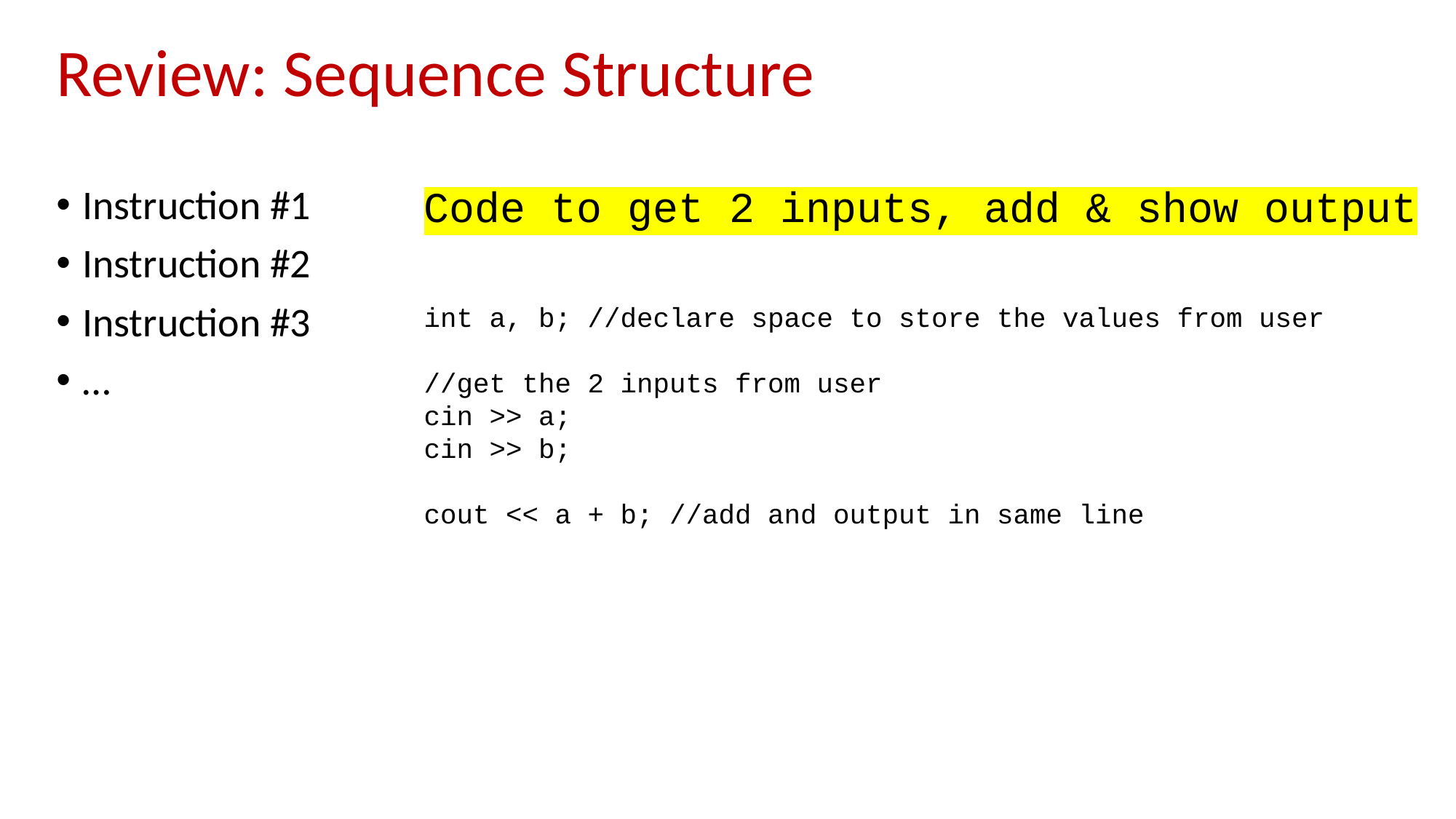

# Review: Sequence Structure
Instruction #1
Instruction #2
Instruction #3
…
Code to get 2 inputs, add & show output
int a, b; //declare space to store the values from user

//get the 2 inputs from user
cin >> a;
cin >> b;

cout << a + b; //add and output in same line